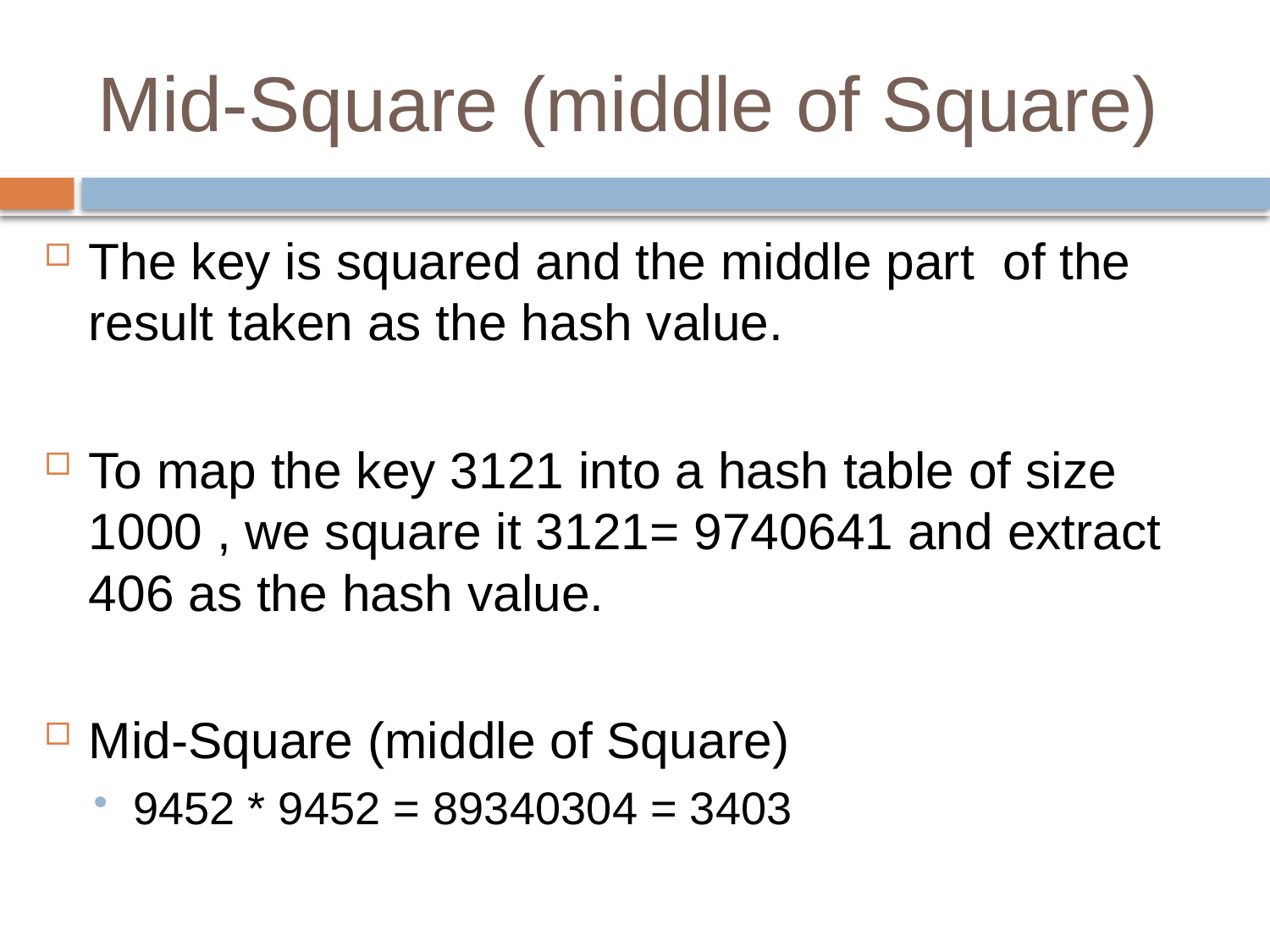

# Mid-Square (middle of Square)
The key is squared and the middle part  of the result taken as the hash value.

To map the key 3121 into a hash table of size 1000 , we square it 3121= 9740641 and extract 406 as the hash value.

Mid-Square (middle of Square)
9452 * 9452 = 89340304 = 3403